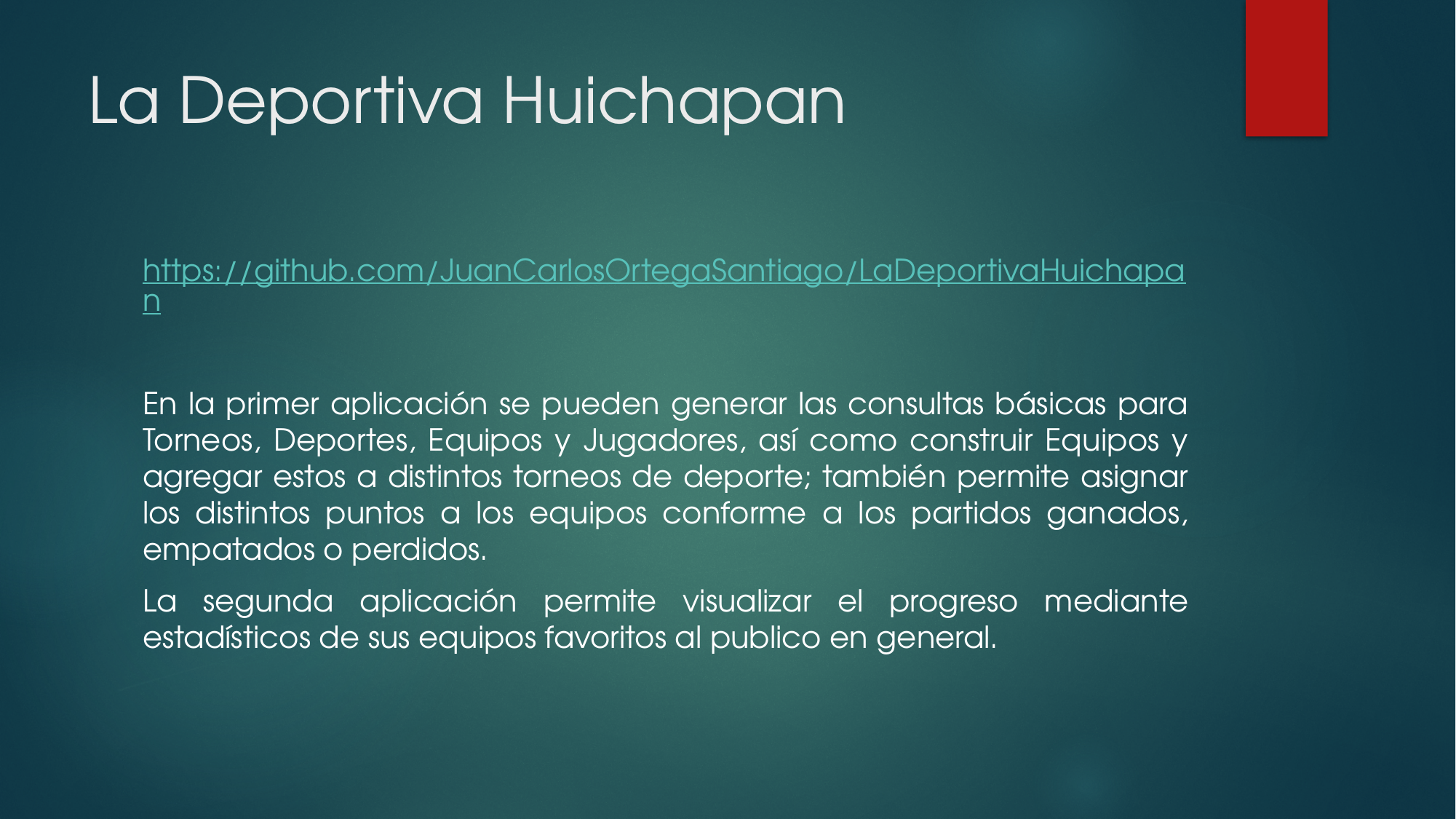

# La Deportiva Huichapan
https://github.com/JuanCarlosOrtegaSantiago/LaDeportivaHuichapan

En la primer aplicación se pueden generar las consultas básicas para Torneos, Deportes, Equipos y Jugadores, así como construir Equipos y agregar estos a distintos torneos de deporte; también permite asignar los distintos puntos a los equipos conforme a los partidos ganados, empatados o perdidos.
La segunda aplicación permite visualizar el progreso mediante estadísticos de sus equipos favoritos al publico en general.